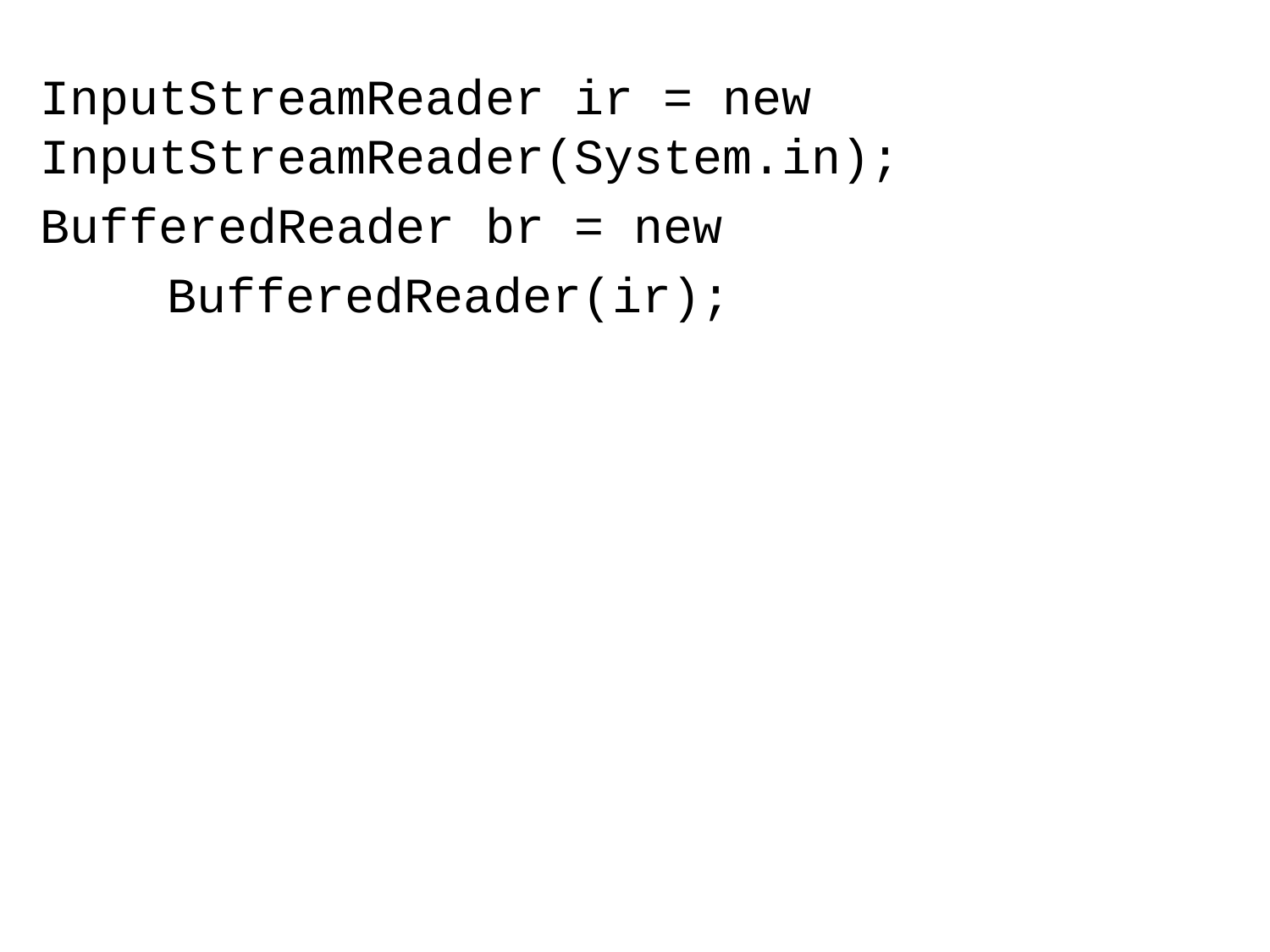

InputStreamReader ir = new 	InputStreamReader(System.in);
	BufferedReader br = new
		BufferedReader(ir);